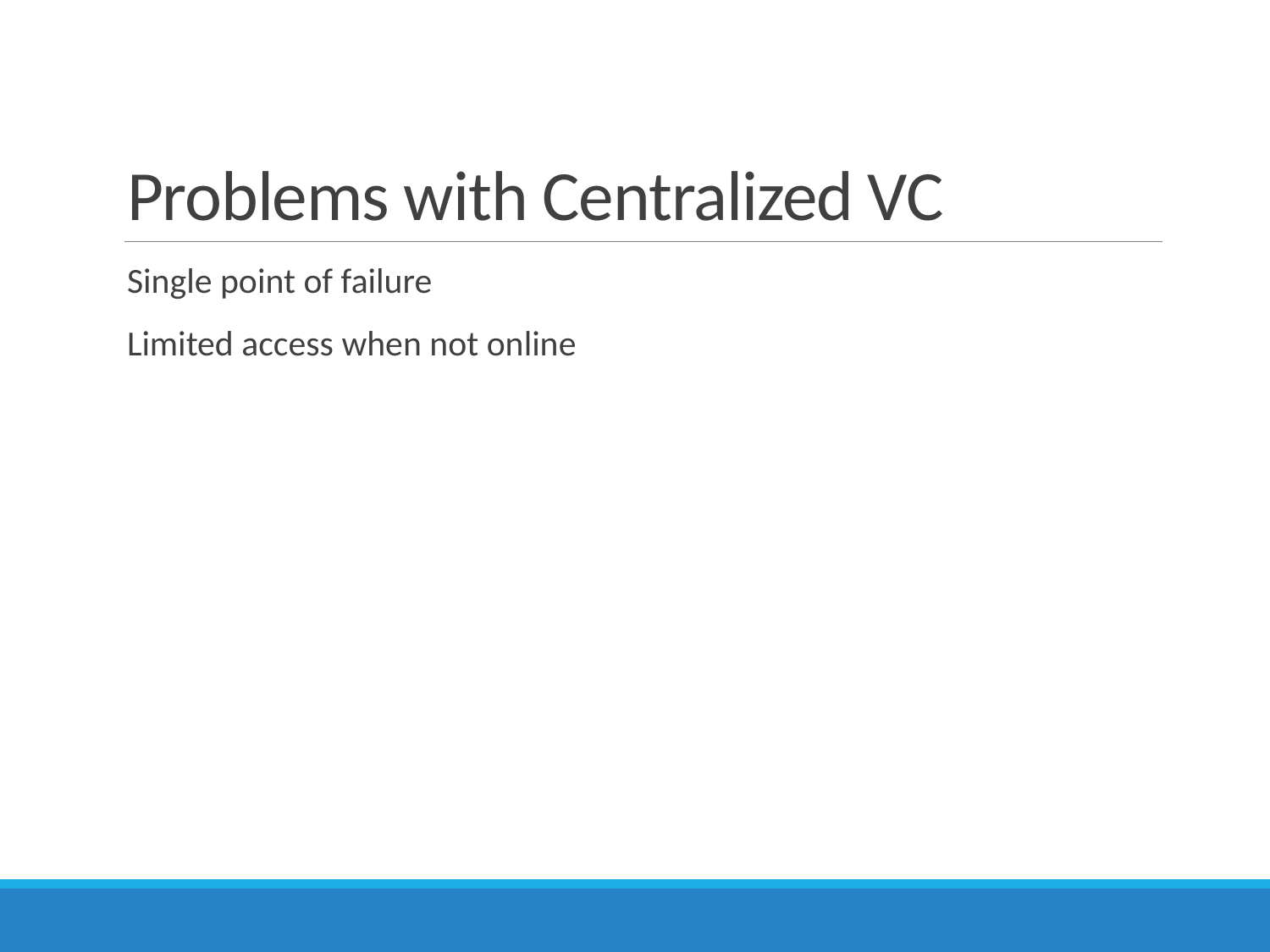

# Problems with Centralized VC
Single point of failure
Limited access when not online